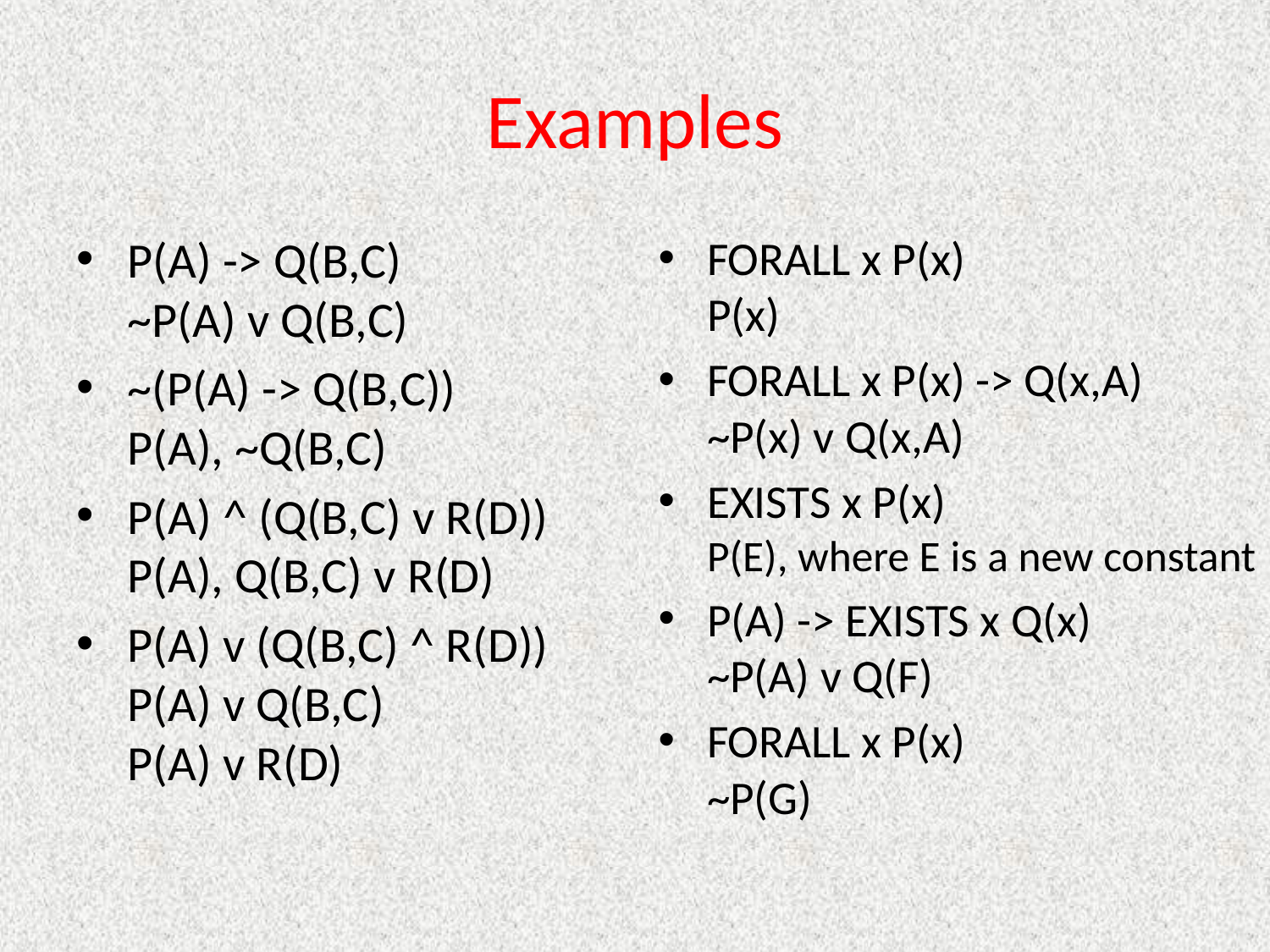

# Examples
P(A) -> Q(B,C)
~P(A) v Q(B,C)
~(P(A) -> Q(B,C))
P(A), ~Q(B,C)
P(A) ^ (Q(B,C) v R(D))
P(A), Q(B,C) v R(D)
P(A) v (Q(B,C) ^ R(D))
P(A) v Q(B,C)
P(A) v R(D)
FORALL x P(x)
P(x)
FORALL x P(x) -> Q(x,A)
~P(x) v Q(x,A)
EXISTS x P(x)
P(E), where E is a new constant
P(A) -> EXISTS x Q(x)
~P(A) v Q(F)
FORALL x P(x)
~P(G)